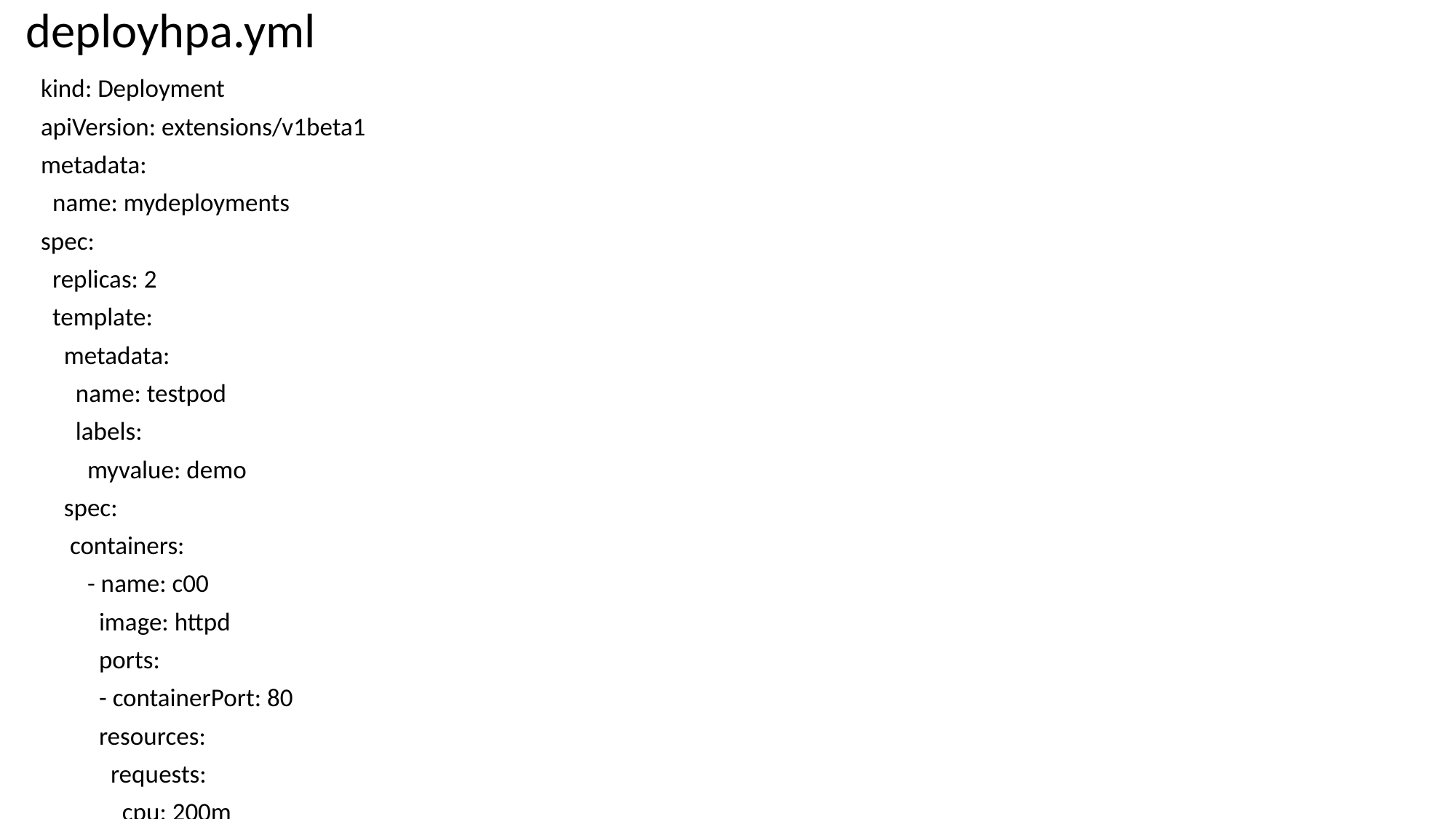

deployhpa.yml

kind: Deployment
apiVersion: extensions/v1beta1
metadata:
  name: mydeployments
spec:
  replicas: 2
  template:
    metadata:
      name: testpod
      labels:
        myvalue: demo
    spec:
     containers:
        - name: c00
          image: httpd
          ports:
          - containerPort: 80
          resources:
            requests:
              cpu: 200m